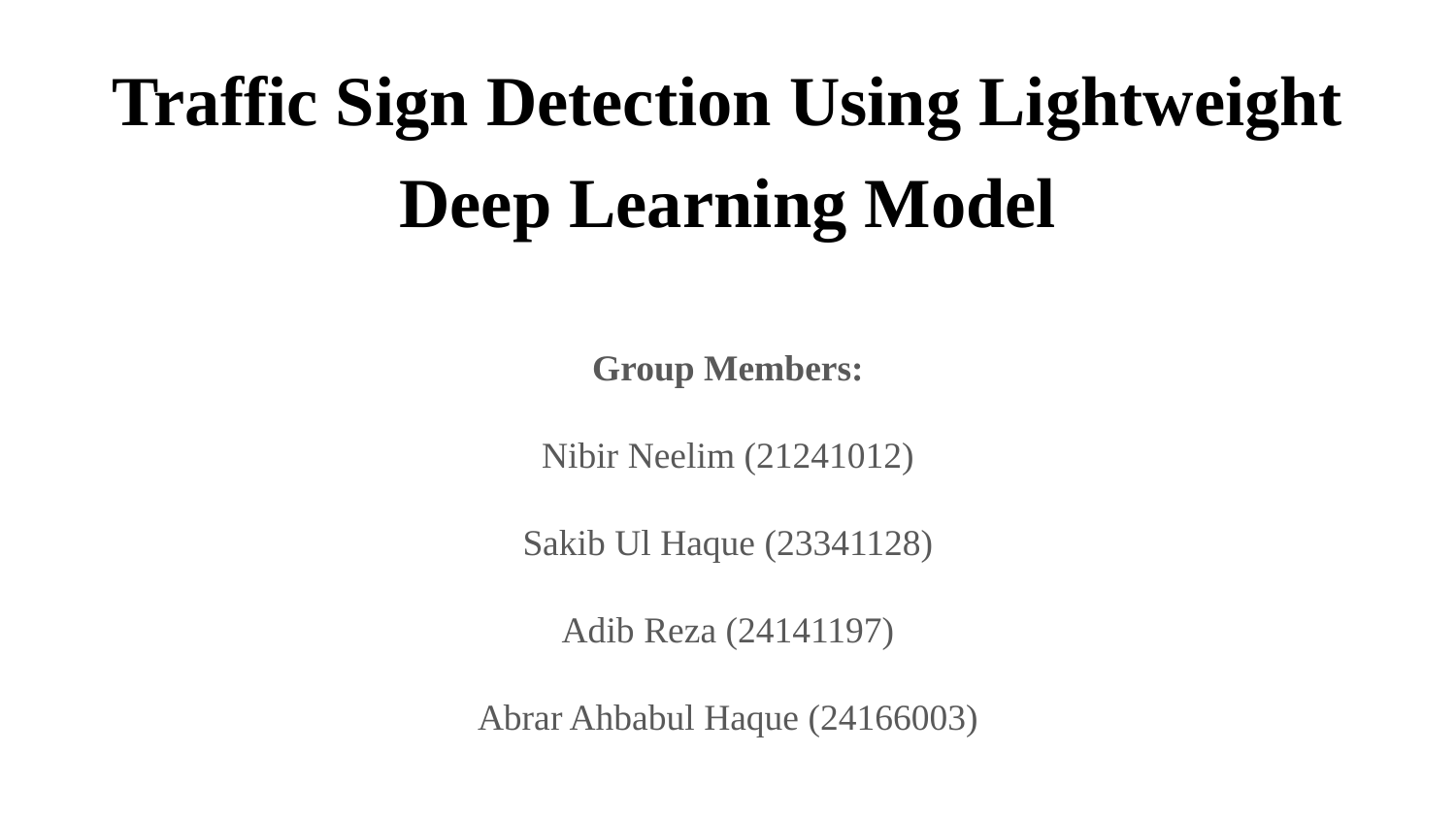

# Traffic Sign Detection Using Lightweight Deep Learning Model

Group Members:
Nibir Neelim (21241012)
Sakib Ul Haque (23341128)
Adib Reza (24141197)
Abrar Ahbabul Haque (24166003)